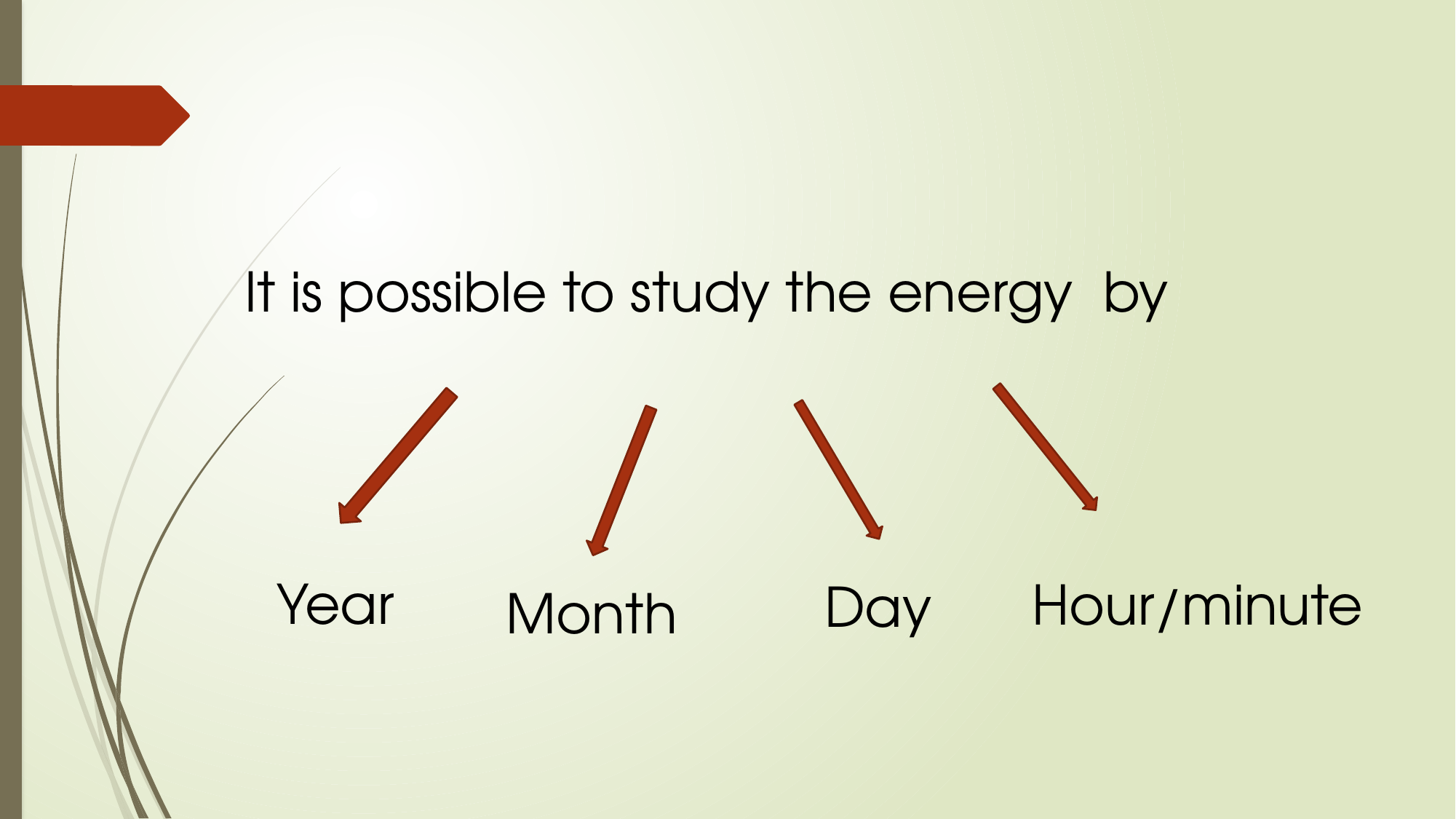

It is possible to study the energy  by

Year
Hour/minute
 Day
 Month